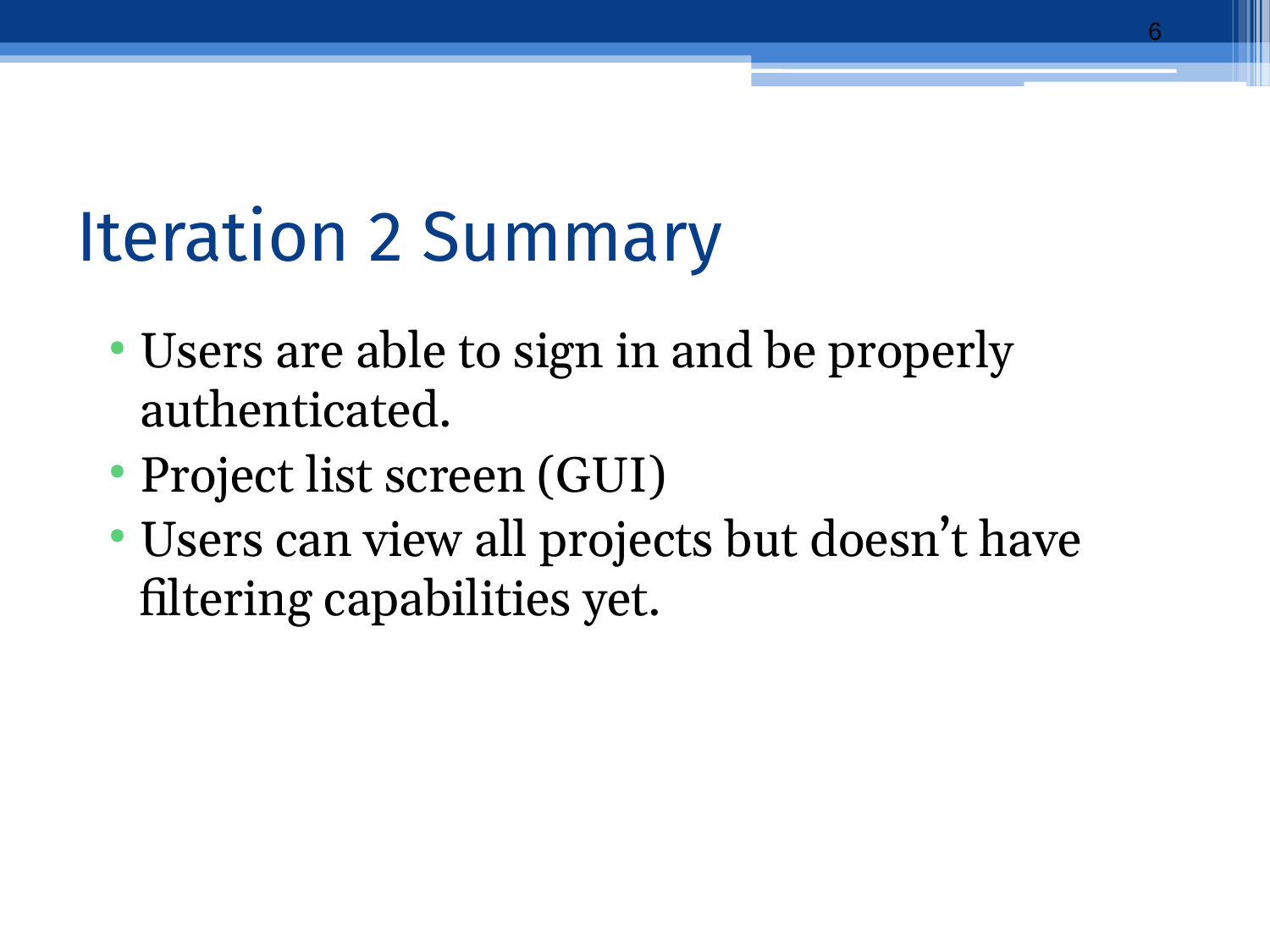

6
# Iteration 2 Summary
Users are able to sign in and be properly authenticated.
Project list screen (GUI)
Users can view all projects but doesn’t have filtering capabilities yet.